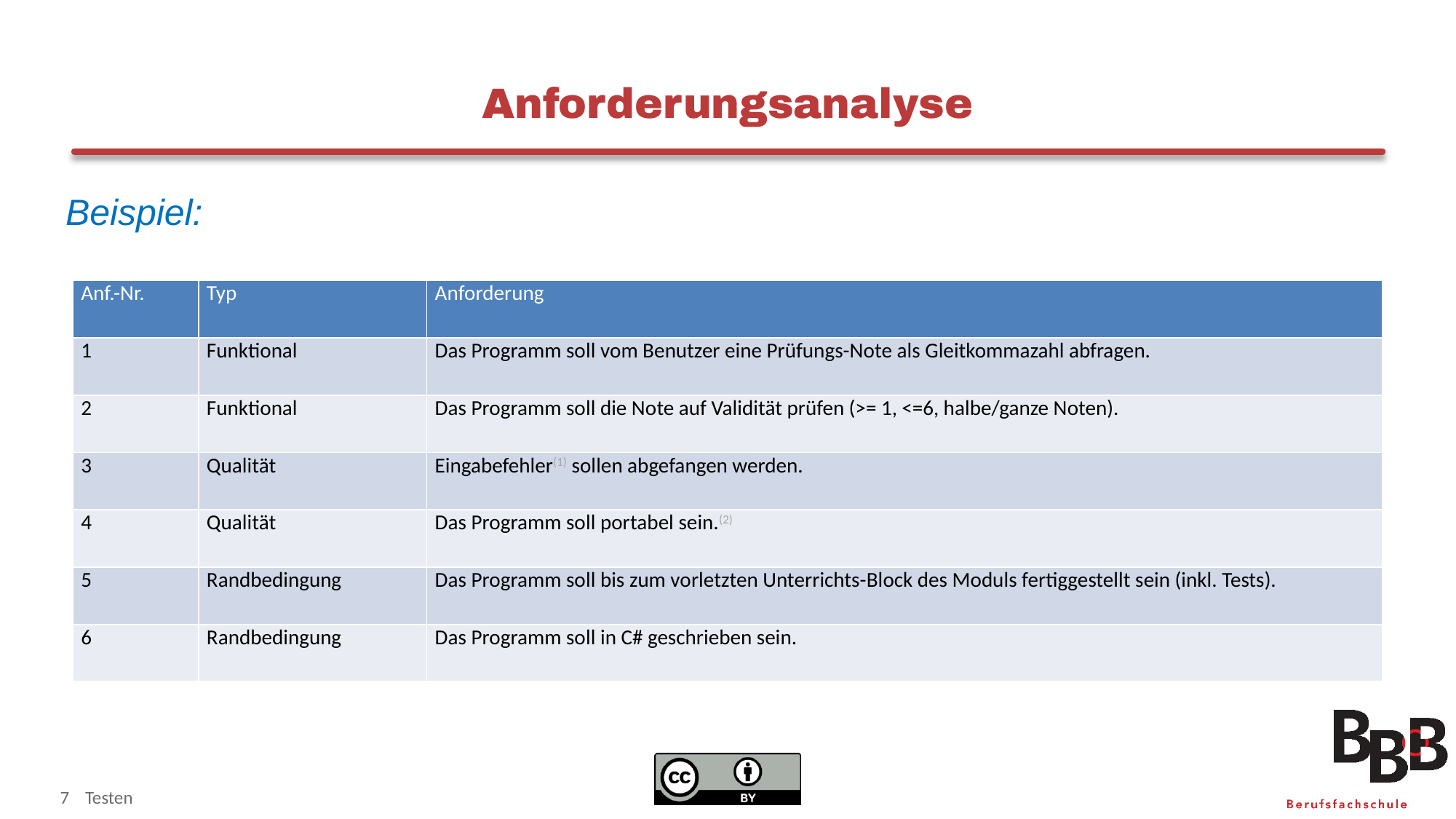

# Anforderungsanalyse
Beispiel:

| Anf.-Nr. | Typ | Anforderung |
| --- | --- | --- |
| 1 | Funktional | Das Programm soll vom Benutzer eine Prüfungs-Note als Gleitkommazahl abfragen. |
| 2 | Funktional | Das Programm soll die Note auf Validität prüfen (>= 1, <=6, halbe/ganze Noten). |
| 3 | Qualität | Eingabefehler(1) sollen abgefangen werden. |
| 4 | Qualität | Das Programm soll portabel sein.(2) |
| 5 | Randbedingung | Das Programm soll bis zum vorletzten Unterrichts-Block des Moduls fertiggestellt sein (inkl. Tests). |
| 6 | Randbedingung | Das Programm soll in C# geschrieben sein. |
7
Testen